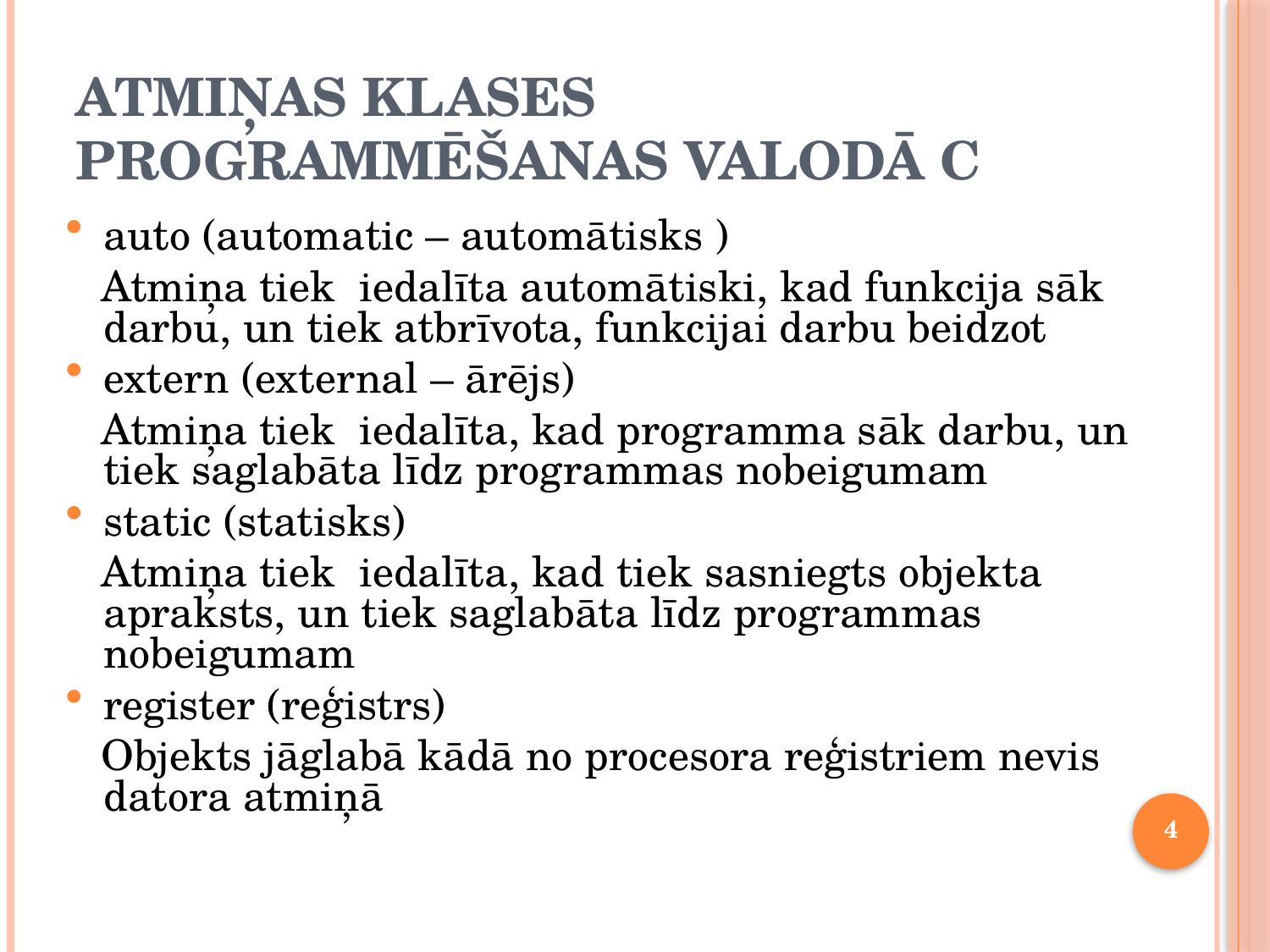

# Atmiņas klases programmēšanas valodā C
auto (automatic – automātisks )
   Atmiņa tiek  iedalīta automātiski, kad funkcija sāk darbu, un tiek atbrīvota, funkcijai darbu beidzot
extern (external – ārējs)
   Atmiņa tiek  iedalīta, kad programma sāk darbu, un tiek saglabāta līdz programmas nobeigumam
static (statisks)
   Atmiņa tiek  iedalīta, kad tiek sasniegts objekta apraksts, un tiek saglabāta līdz programmas nobeigumam
register (reģistrs)
   Objekts jāglabā kādā no procesora reģistriem nevis datora atmiņā
4